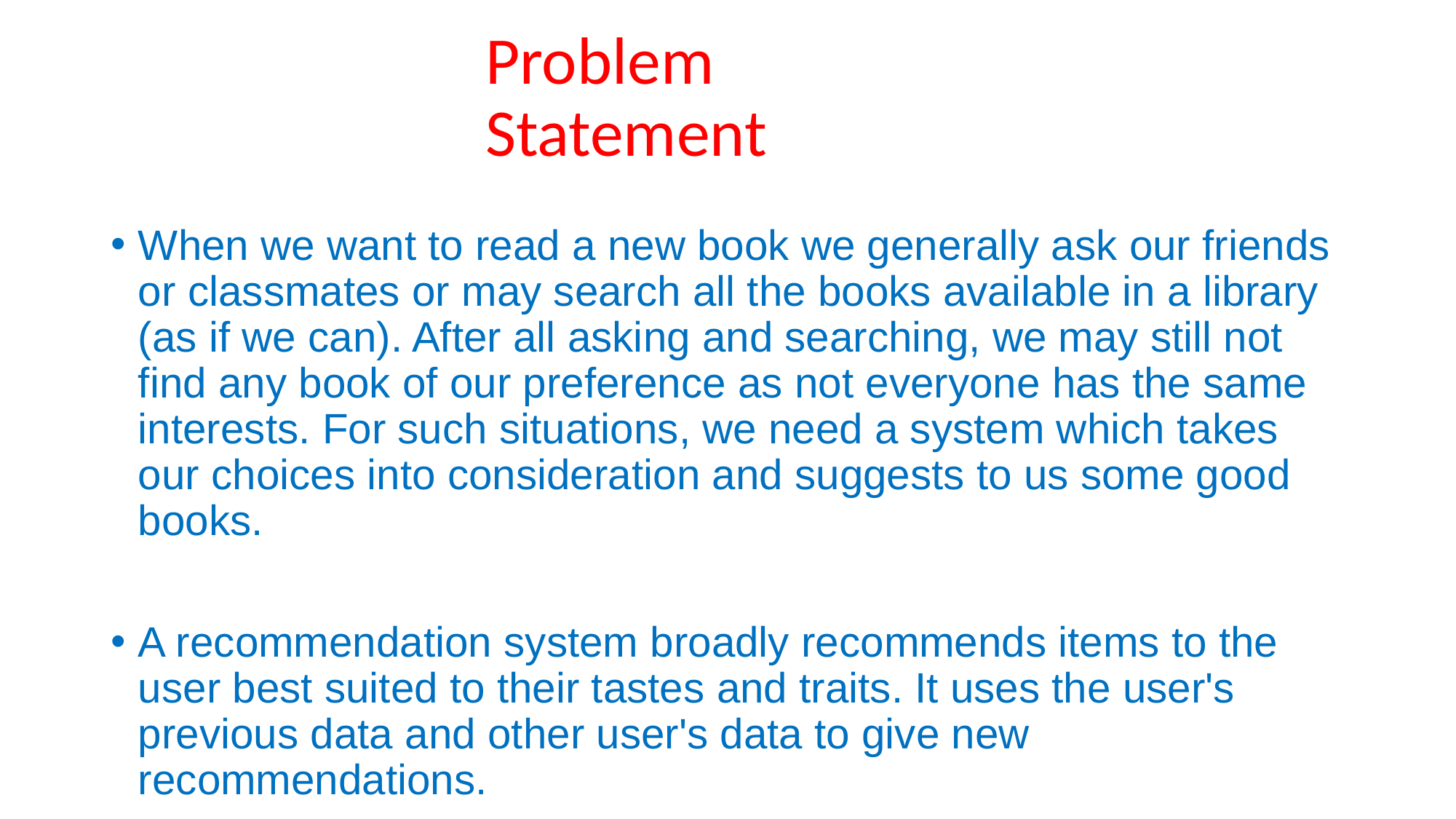

# Problem Statement
When we want to read a new book we generally ask our friends or classmates or may search all the books available in a library (as if we can). After all asking and searching, we may still not find any book of our preference as not everyone has the same interests. For such situations, we need a system which takes our choices into consideration and suggests to us some good books.

A recommendation system broadly recommends items to the user best suited to their tastes and traits. It uses the user's previous data and other user's data to give new recommendations.